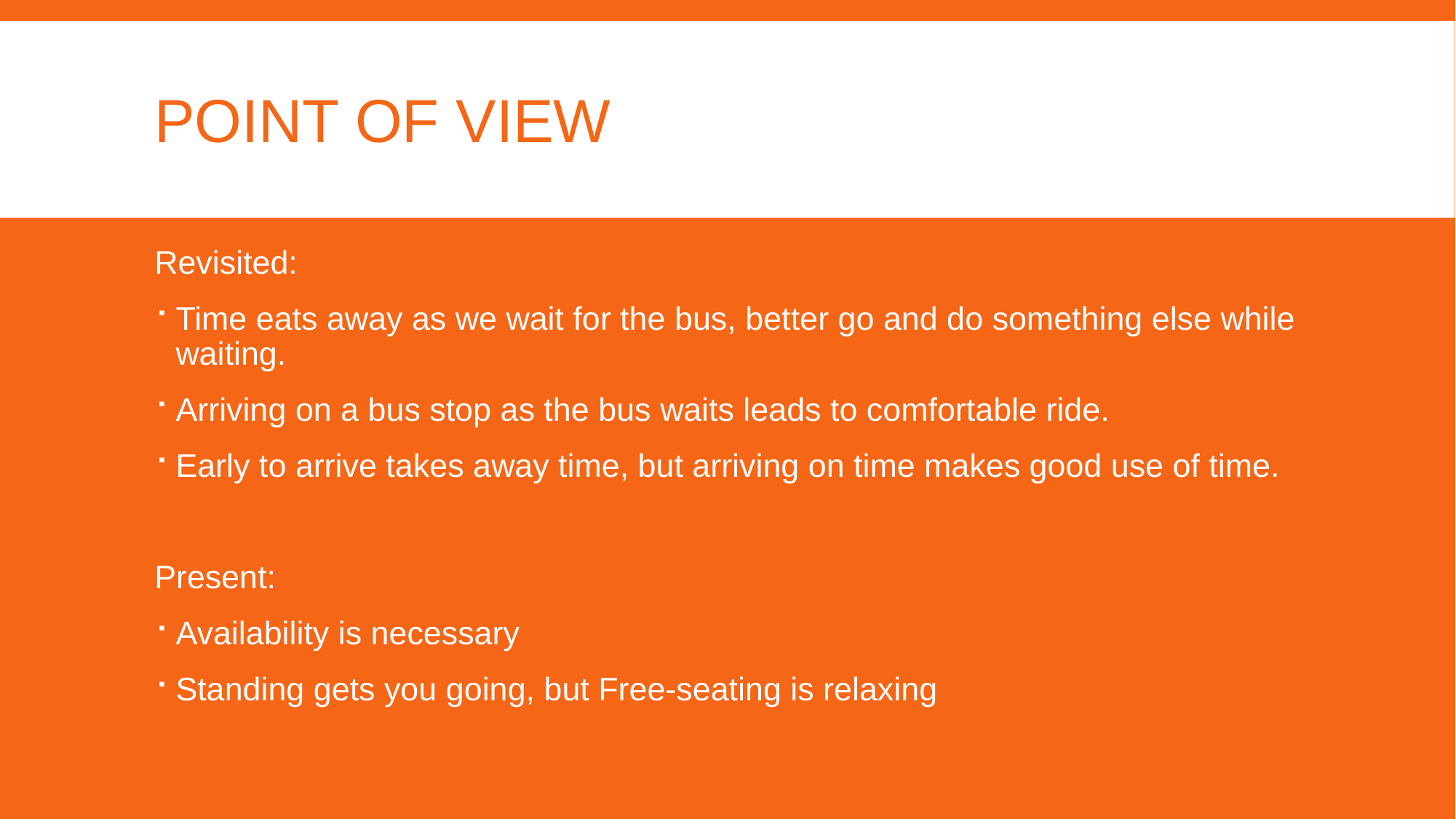

# Point of view
Revisited:
Time eats away as we wait for the bus, better go and do something else while waiting.
Arriving on a bus stop as the bus waits leads to comfortable ride.
Early to arrive takes away time, but arriving on time makes good use of time.

Present:
Availability is necessary
Standing gets you going, but Free-seating is relaxing